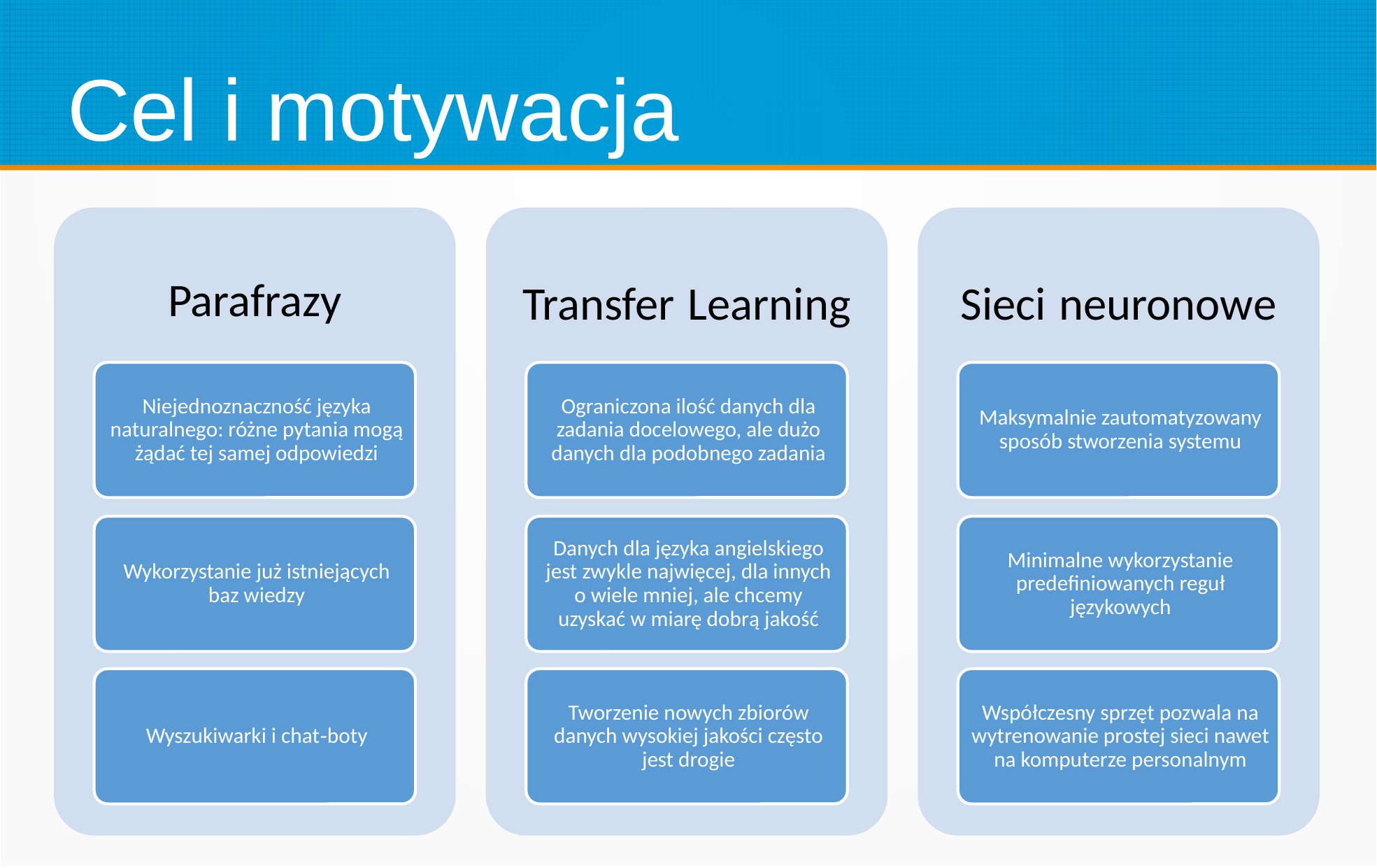

Cel i motywacja
Parafrazy
Transfer Learning
Sieci neuronowe
Niejednoznaczność języka naturalnego: różne pytania mogą żądać tej samej odpowiedzi
Ograniczona ilość danych dla zadania docelowego, ale dużo danych dla podobnego zadania
Maksymalnie zautomatyzowany sposób stworzenia systemu
Wykorzystanie już istniejących baz wiedzy
Danych dla języka angielskiego jest zwykle najwięcej, dla innych o wiele mniej, ale chcemy uzyskać w miarę dobrą jakość
Minimalne wykorzystanie predefiniowanych reguł językowych
Wyszukiwarki i chat‑boty
Tworzenie nowych zbiorów danych wysokiej jakości często jest drogie
Współczesny sprzęt pozwala na wytrenowanie prostej sieci nawet na komputerze personalnym